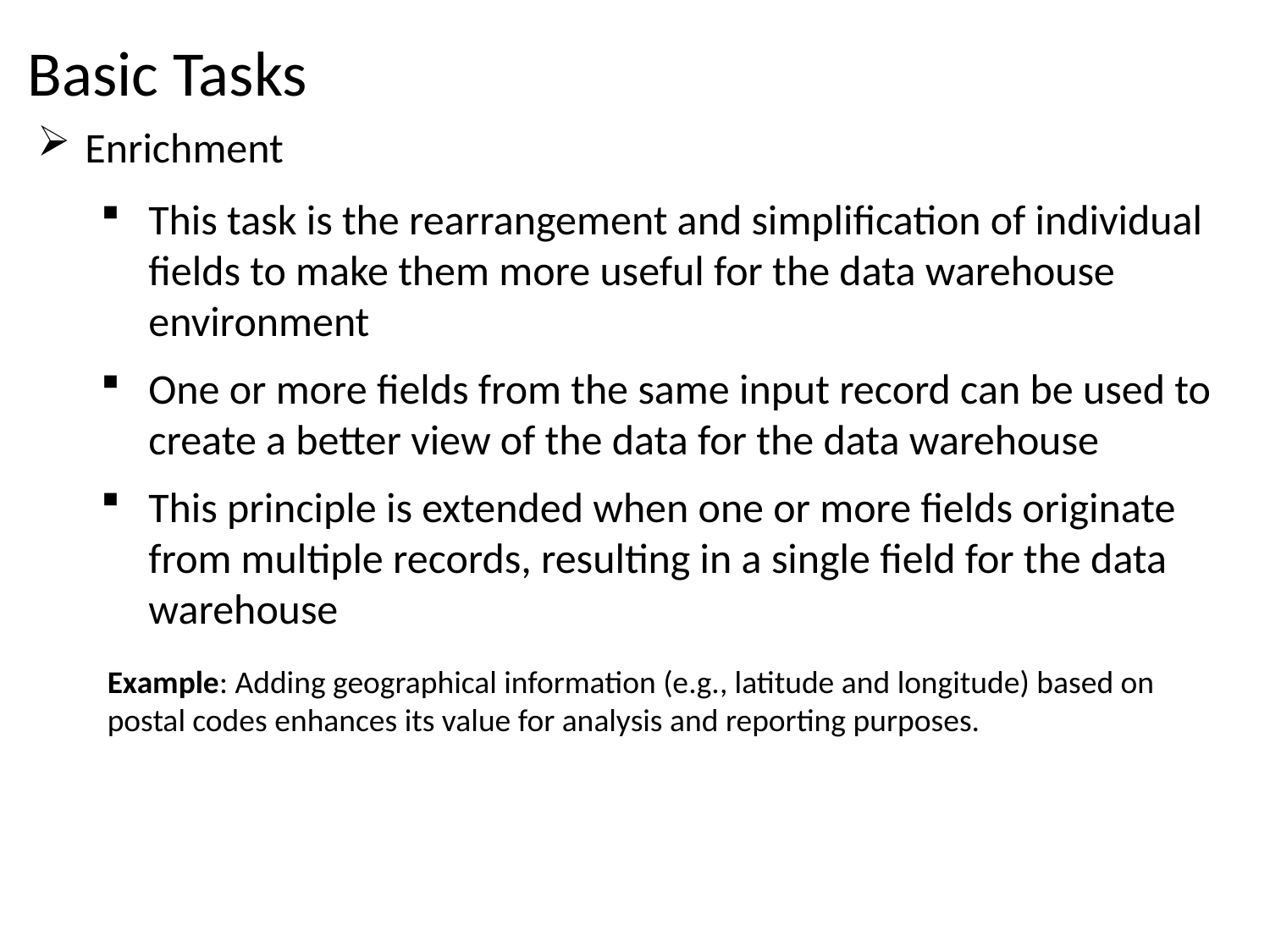

Basic Tasks
Enrichment

This task is the rearrangement and simplification of individual fields to make them more useful for the data warehouse environment

One or more fields from the same input record can be used to create a better view of the data for the data warehouse

This principle is extended when one or more fields originate from multiple records, resulting in a single field for the data warehouse
Example: Adding geographical information (e.g., latitude and longitude) based on postal codes enhances its value for analysis and reporting purposes.